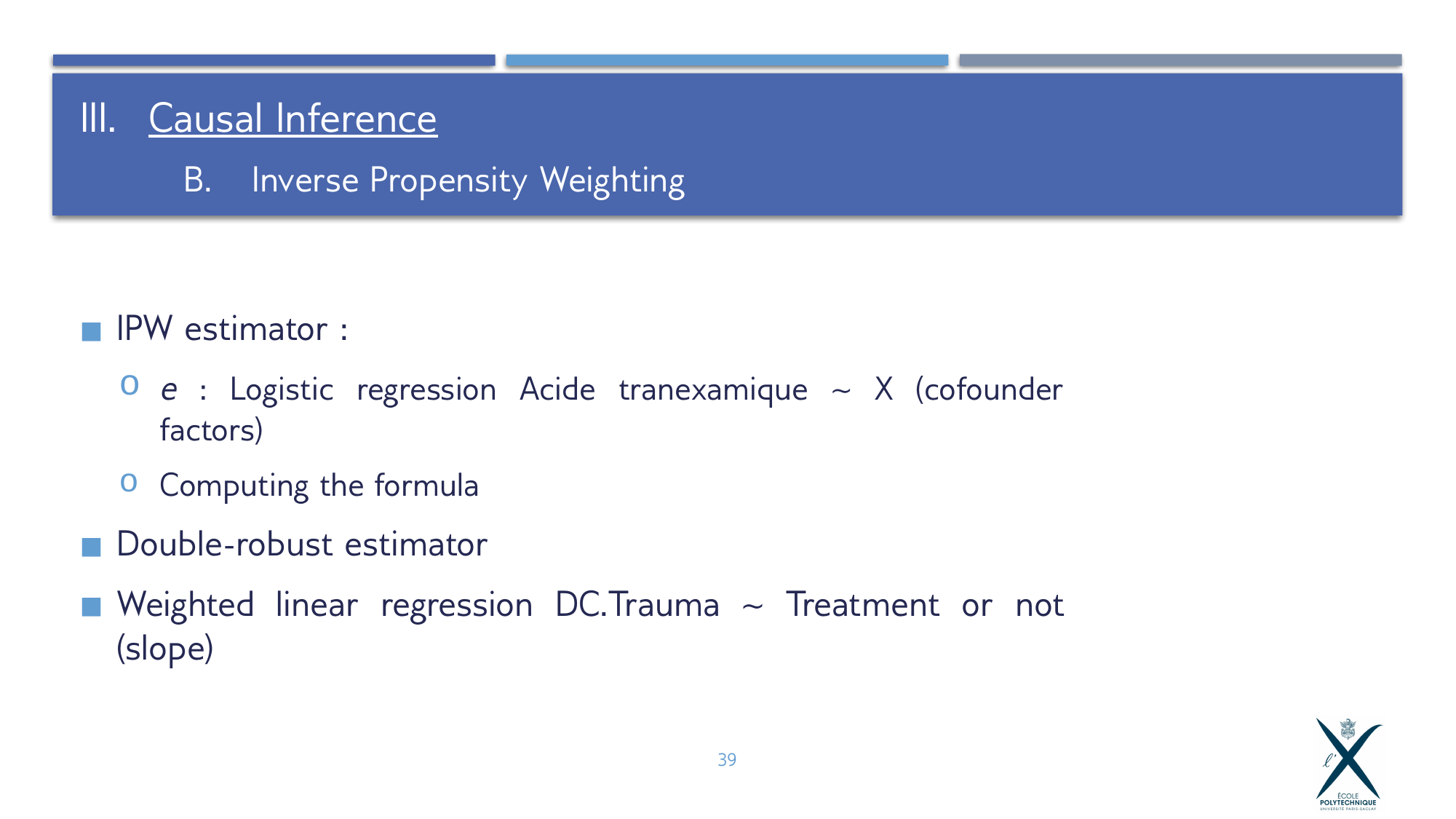

# Causal Inference
Inverse Propensity Weighting
IPW estimator :
e : Logistic regression Acide tranexamique ~ X (cofounder factors)
Computing the formula
Double-robust estimator
Weighted linear regression DC.Trauma ~ Treatment or not (slope)
39